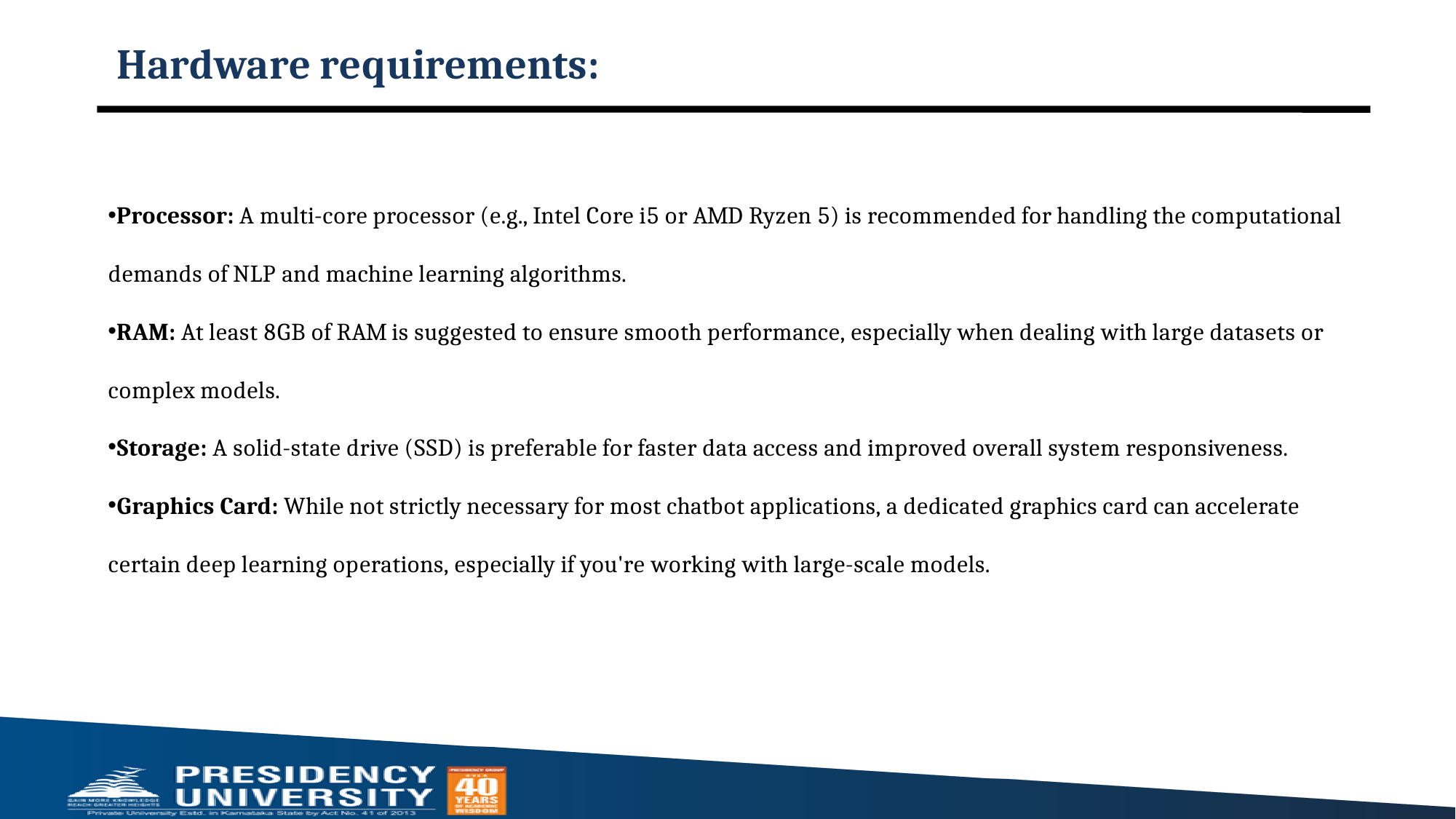

# Hardware requirements:

Processor: A multi-core processor (e.g., Intel Core i5 or AMD Ryzen 5) is recommended for handling the computational demands of NLP and machine learning algorithms.
RAM: At least 8GB of RAM is suggested to ensure smooth performance, especially when dealing with large datasets or complex models.
Storage: A solid-state drive (SSD) is preferable for faster data access and improved overall system responsiveness.
Graphics Card: While not strictly necessary for most chatbot applications, a dedicated graphics card can accelerate certain deep learning operations, especially if you're working with large-scale models.